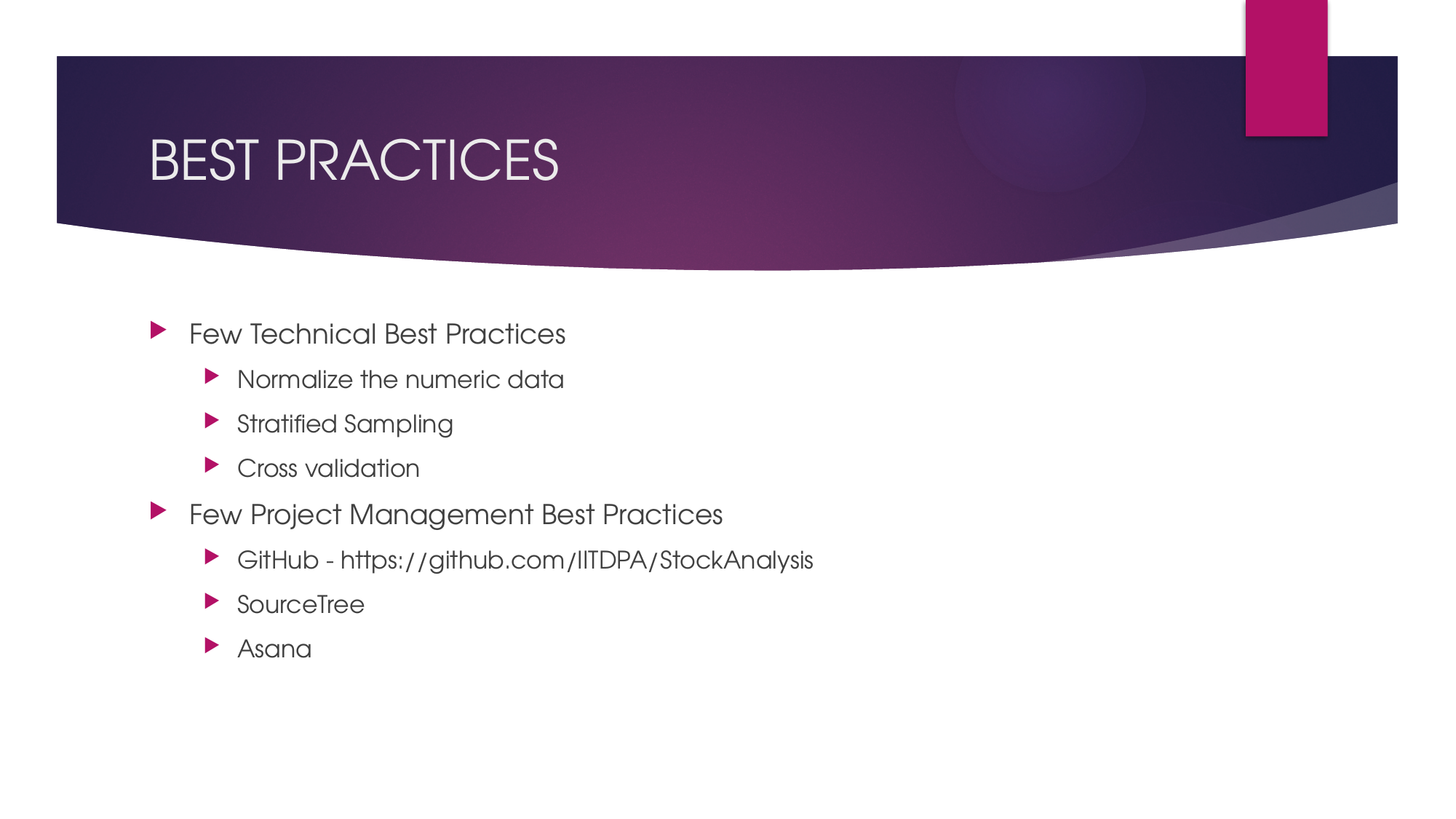

# BEST PRACTICES
Few Technical Best Practices
Normalize the numeric data
Stratified Sampling
Cross validation
Few Project Management Best Practices
GitHub - https://github.com/IITDPA/StockAnalysis
SourceTree
Asana